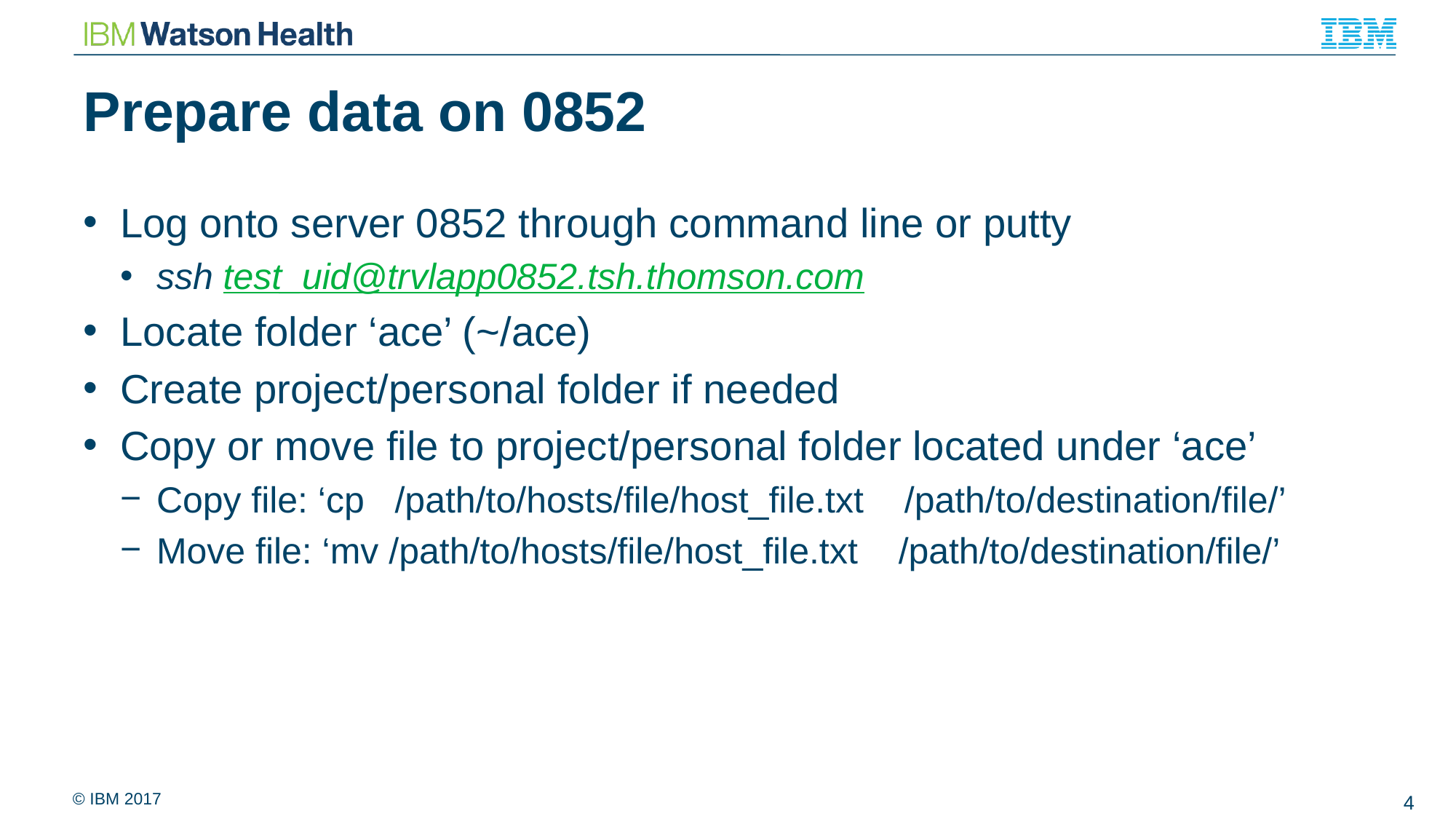

# Prepare data on 0852
Log onto server 0852 through command line or putty
ssh test_uid@trvlapp0852.tsh.thomson.com
Locate folder ‘ace’ (~/ace)
Create project/personal folder if needed
Copy or move file to project/personal folder located under ‘ace’
Copy file: ‘cp   /path/to/hosts/file/host_file.txt    /path/to/destination/file/’
Move file: ‘mv /path/to/hosts/file/host_file.txt    /path/to/destination/file/’